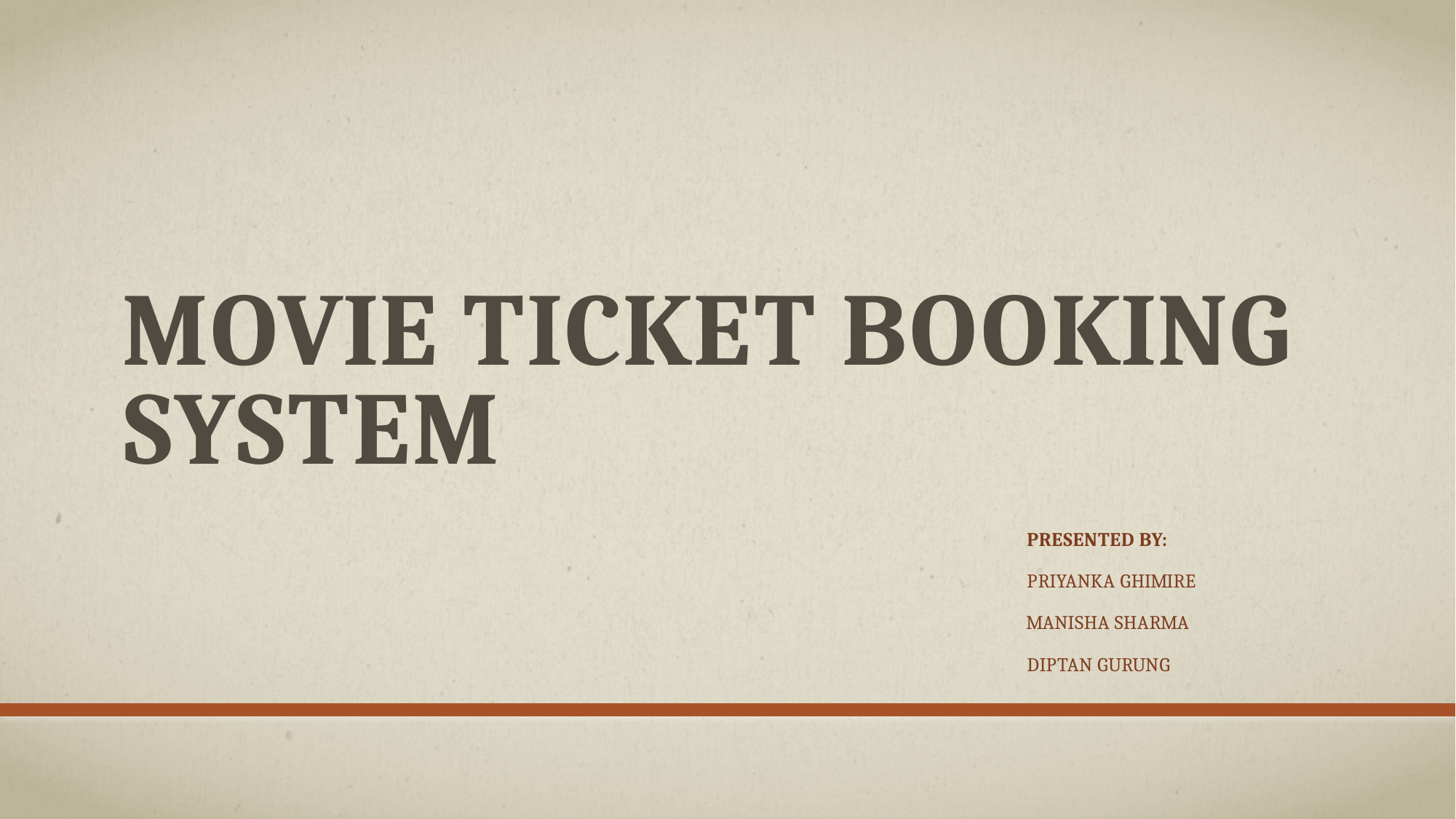

# Movie ticket booking system
Presented By:

Priyanka Ghimire

Manisha Sharma

Diptan gurung